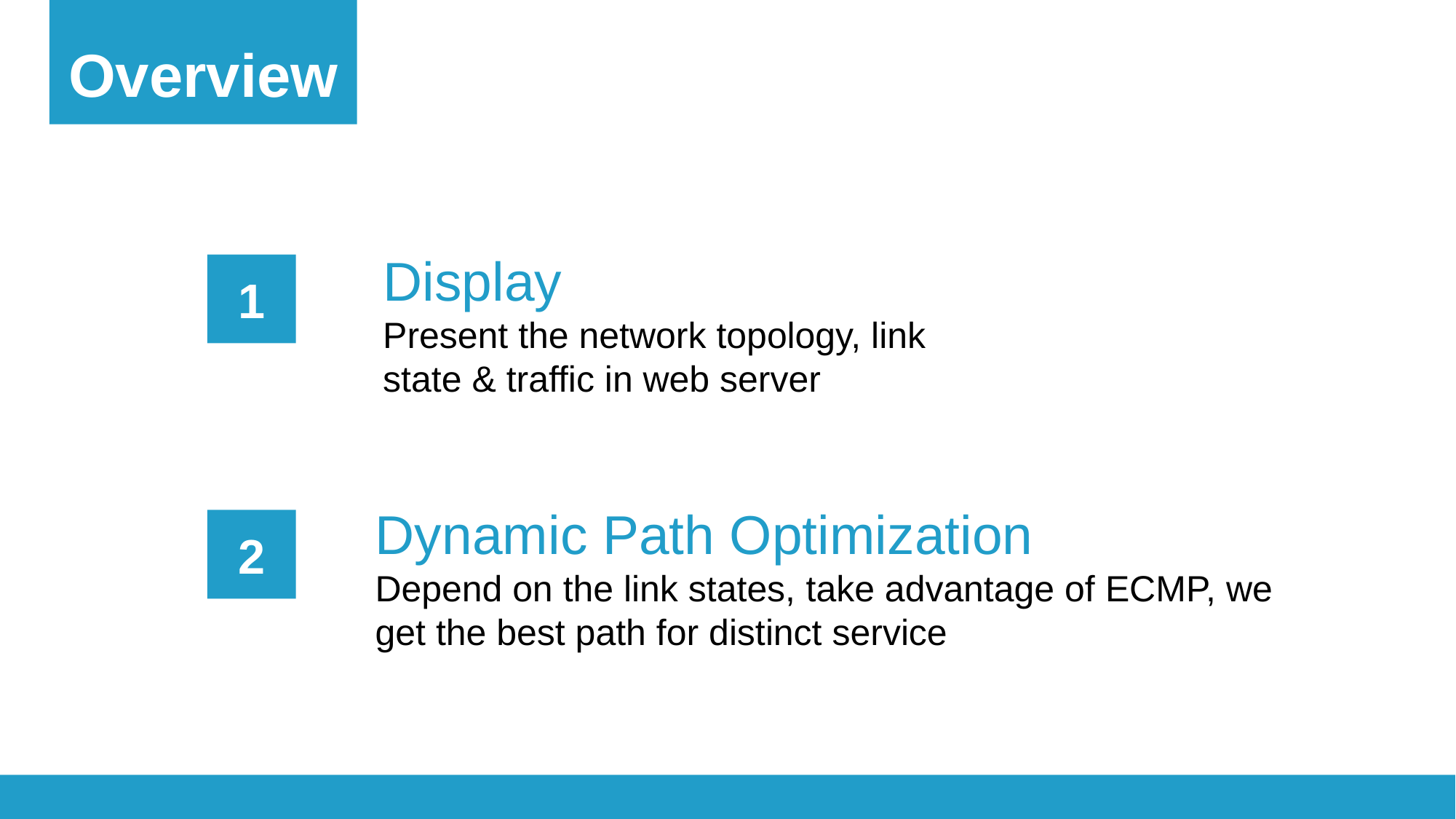

Overview
Display
Present the network topology, link
state & traffic in web server
1
Dynamic Path Optimization
Depend on the link states, take advantage of ECMP, we
get the best path for distinct service
2